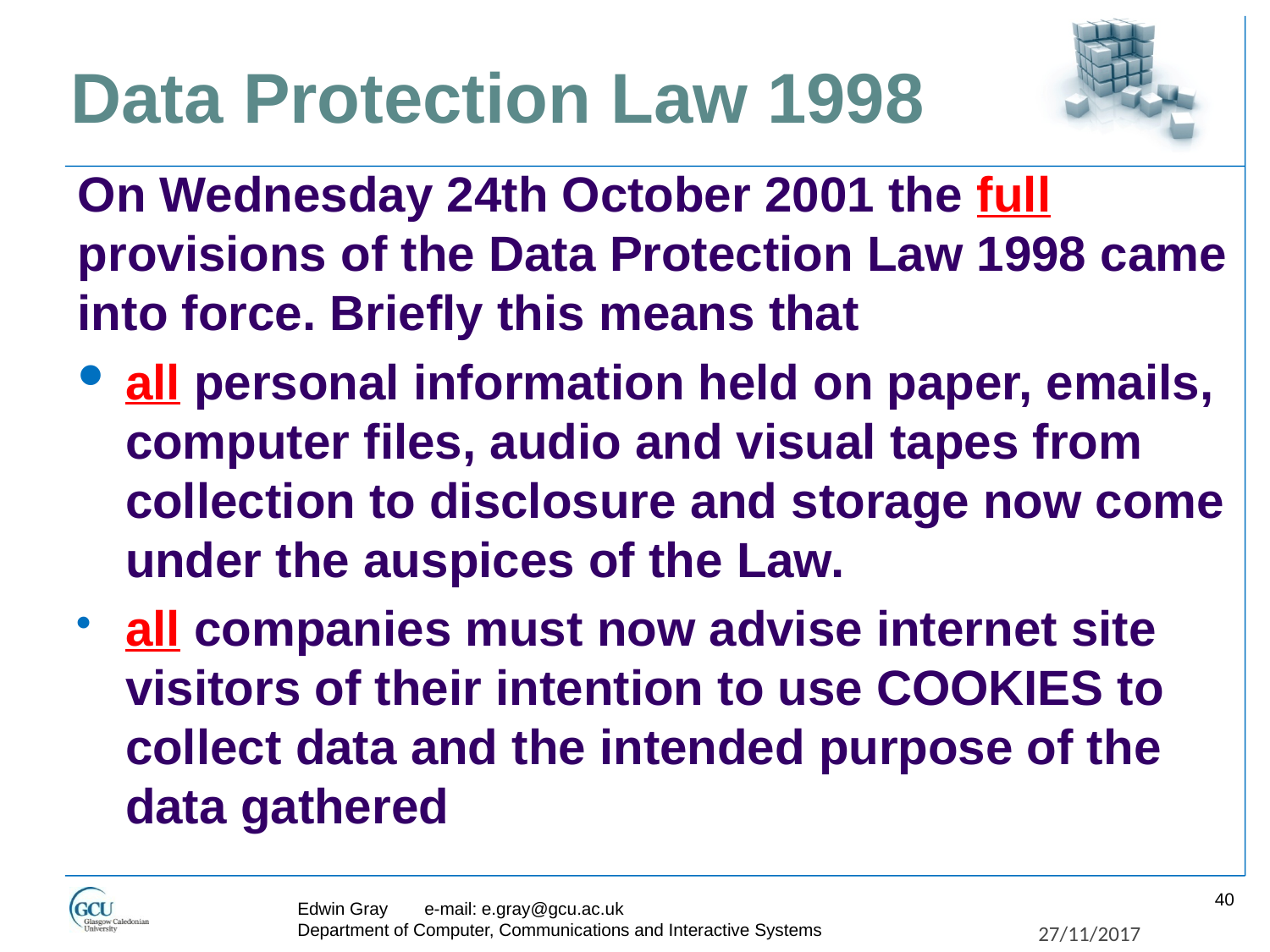

# Data Protection Law 1998
On Wednesday 24th October 2001 the full provisions of the Data Protection Law 1998 came into force. Briefly this means that
all personal information held on paper, emails, computer files, audio and visual tapes from collection to disclosure and storage now come under the auspices of the Law.
all companies must now advise internet site visitors of their intention to use COOKIES to collect data and the intended purpose of the data gathered

40
Edwin Gray	e-mail: e.gray@gcu.ac.uk
Department of Computer, Communications and Interactive Systems
27/11/2017